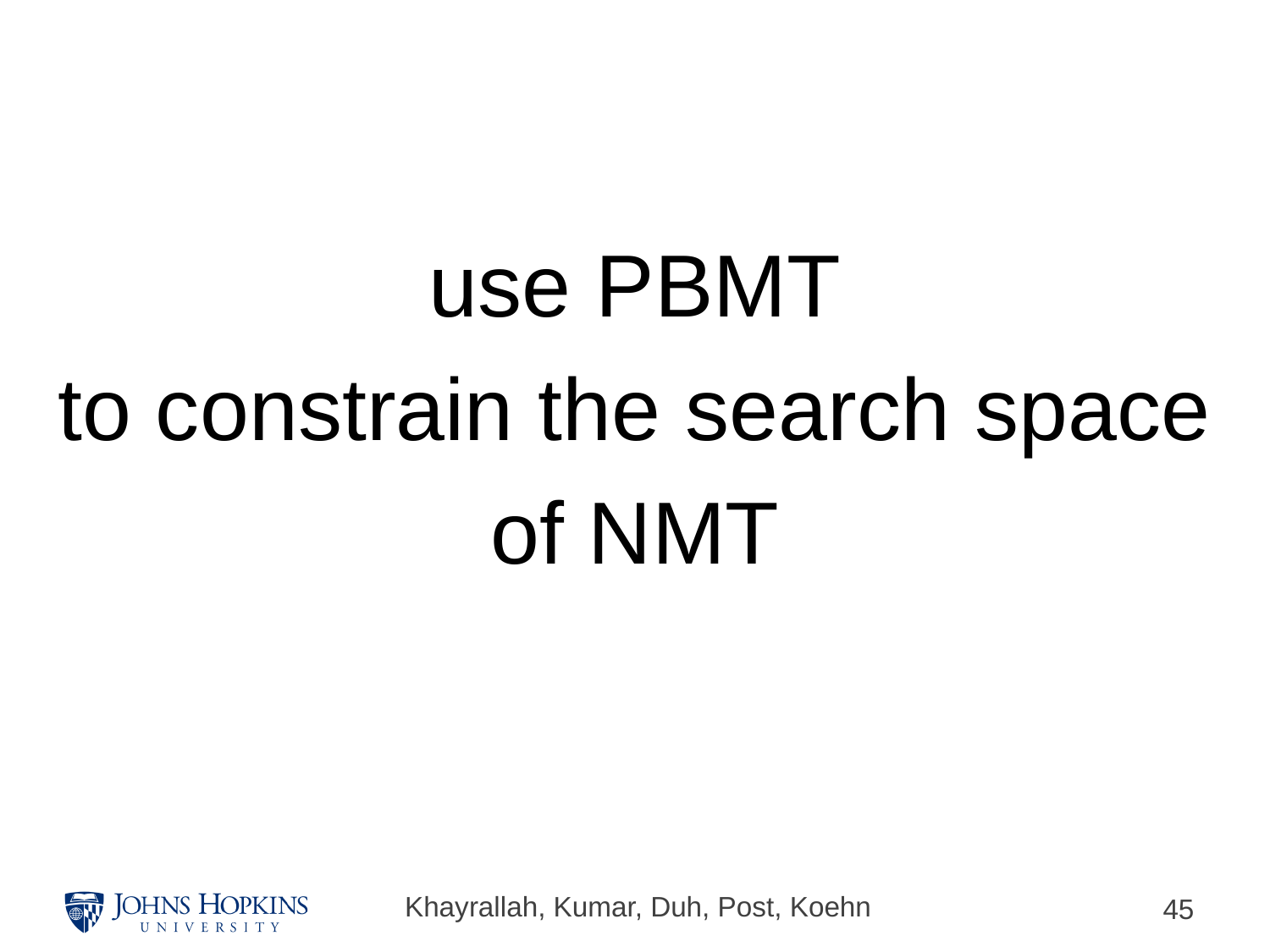

#
use PBMT
to constrain the search space
of NMT
Khayrallah, Kumar, Duh, Post, Koehn